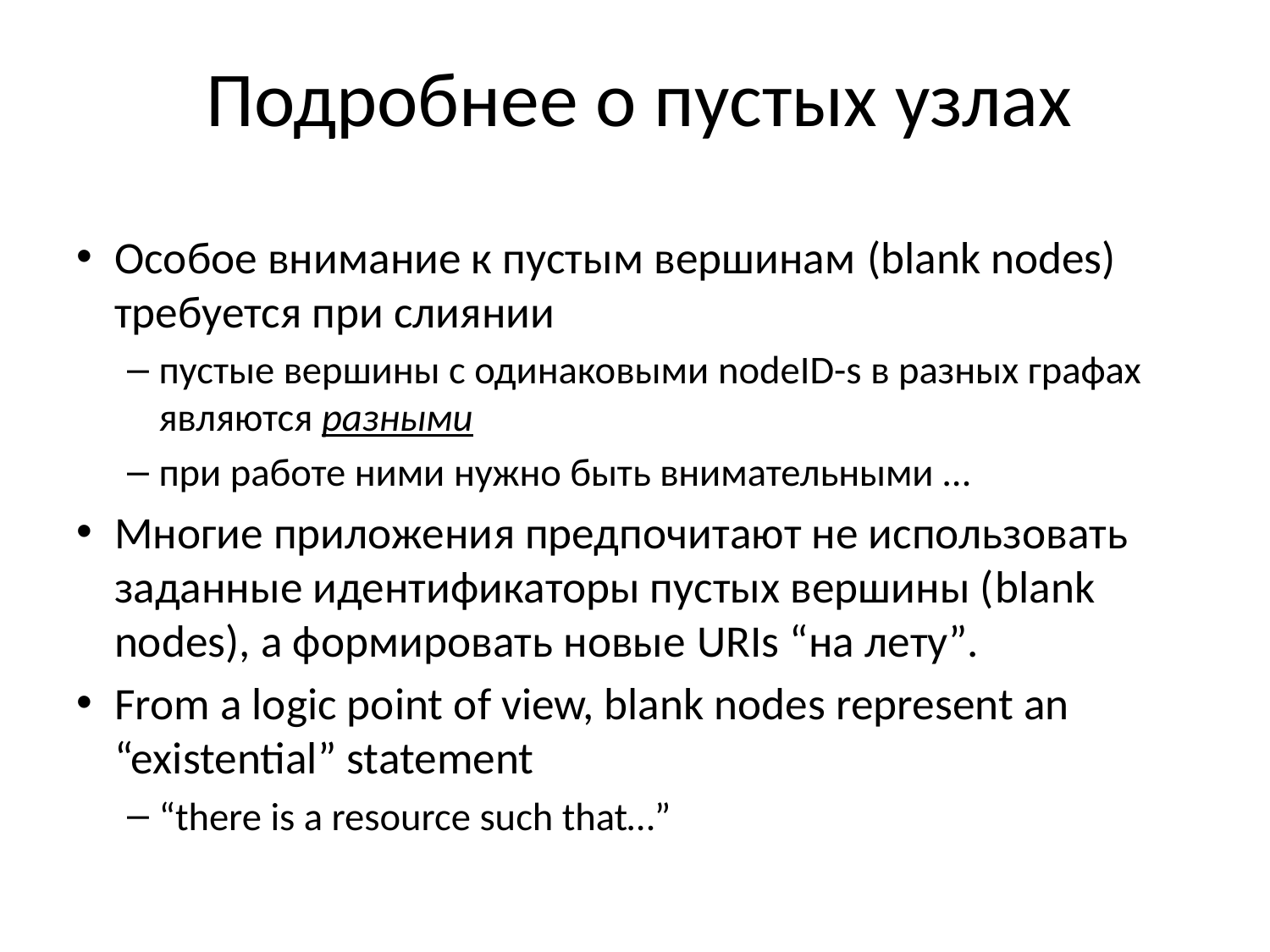

# Подробнее о пустых узлах
Особое внимание к пустым вершинам (blank nodes) требуется при слиянии
пустые вершины с одинаковыми nodeID-s в разных графах являются разными
при работе ними нужно быть внимательными …
Многие приложения предпочитают не использовать заданные идентификаторы пустых вершины (blank nodes), а формировать новые URIs “на лету”.
From a logic point of view, blank nodes represent an “existential” statement
“there is a resource such that…”